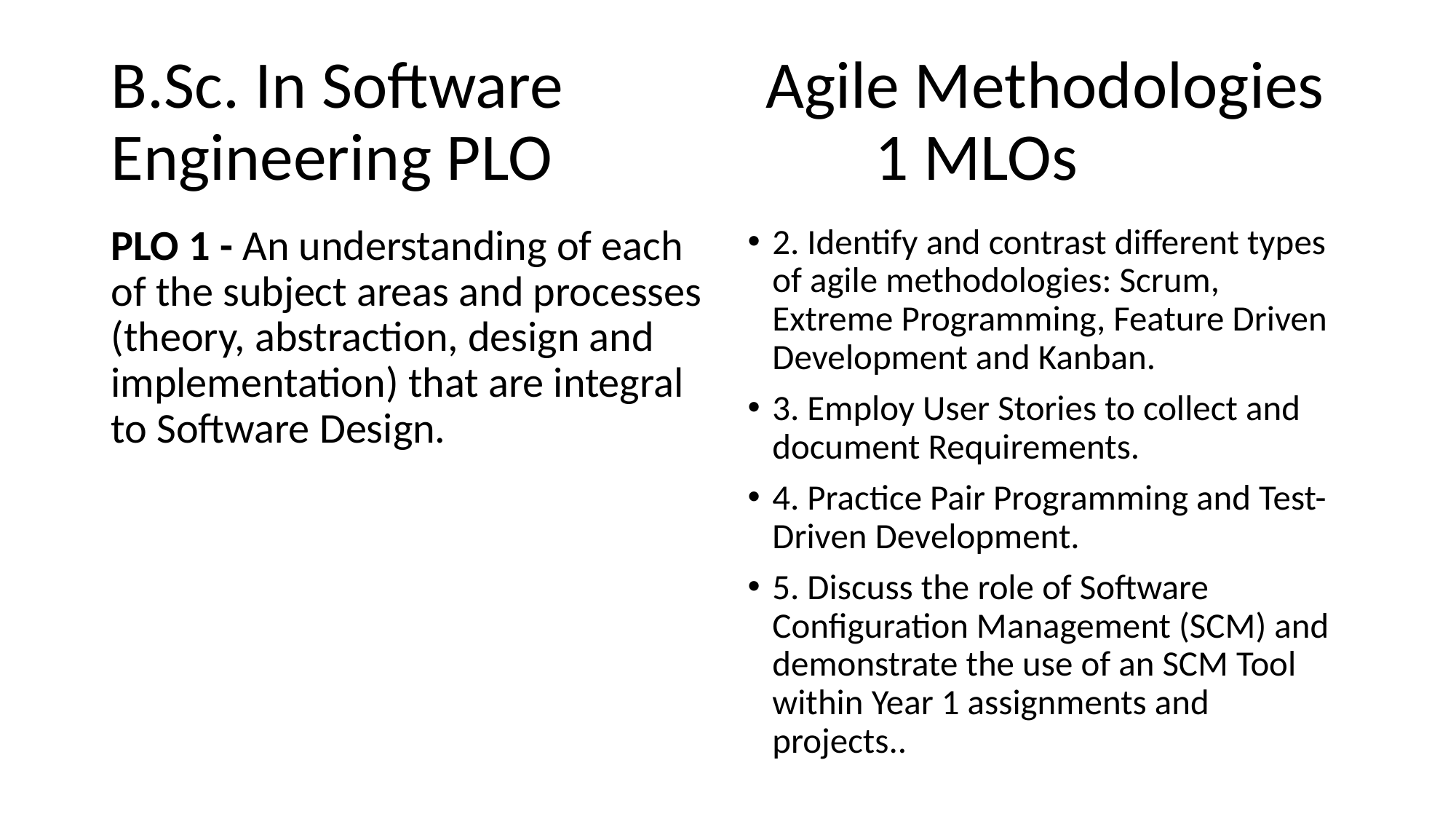

# B.Sc. In Software 		Agile Methodologies Engineering PLO			1 MLOs
PLO 1 - An understanding of each of the subject areas and processes (theory, abstraction, design and implementation) that are integral to Software Design.
2. Identify and contrast different types of agile methodologies: Scrum, Extreme Programming, Feature Driven Development and Kanban.
3. Employ User Stories to collect and document Requirements.
4. Practice Pair Programming and Test-Driven Development.
5. Discuss the role of Software Configuration Management (SCM) and demonstrate the use of an SCM Tool within Year 1 assignments and projects..